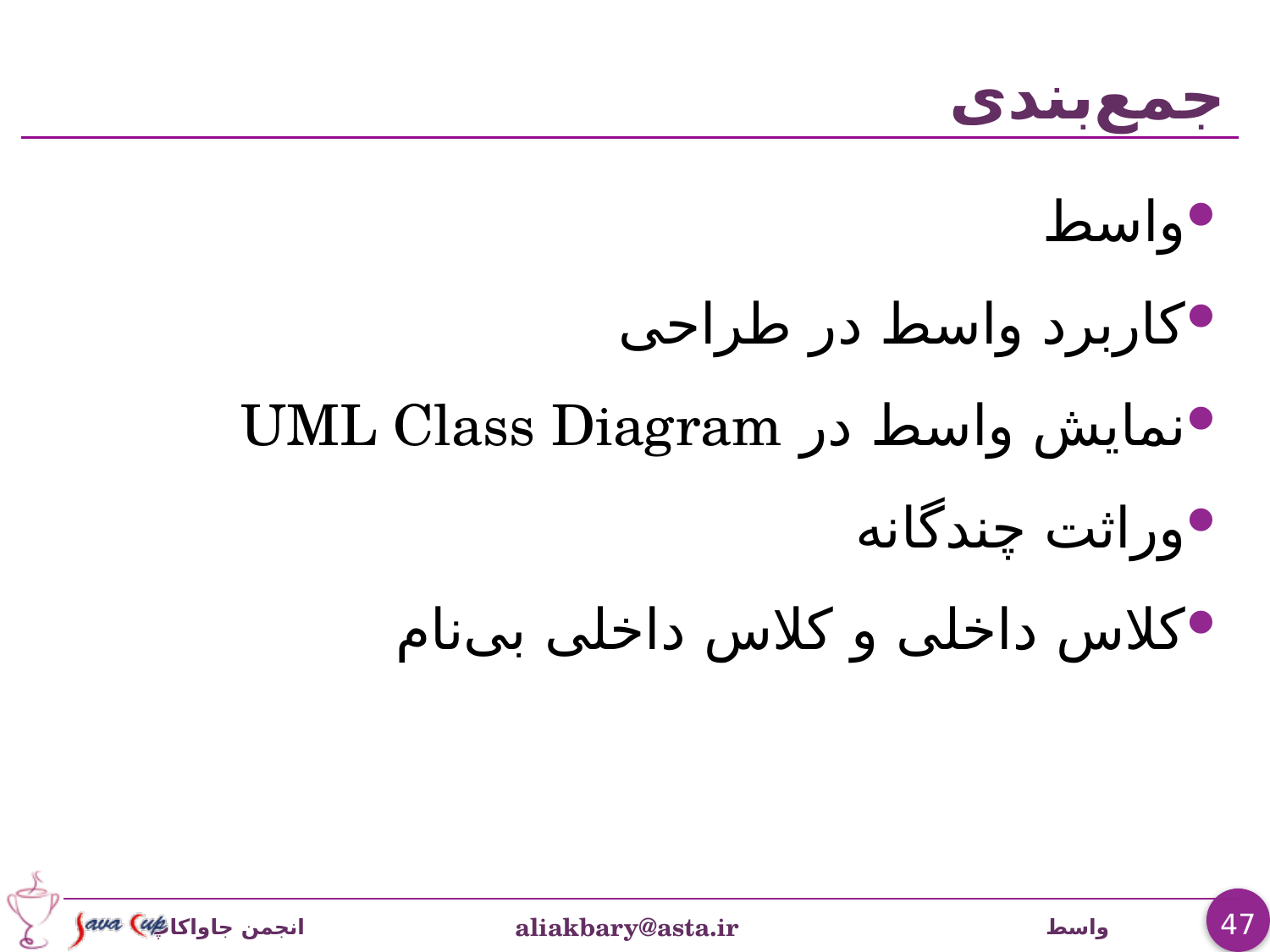

# جمع‌بندی
واسط
کاربرد واسط در طراحی
نمایش واسط در UML Class Diagram
وراثت چندگانه
کلاس داخلی و کلاس داخلی بی‌نام